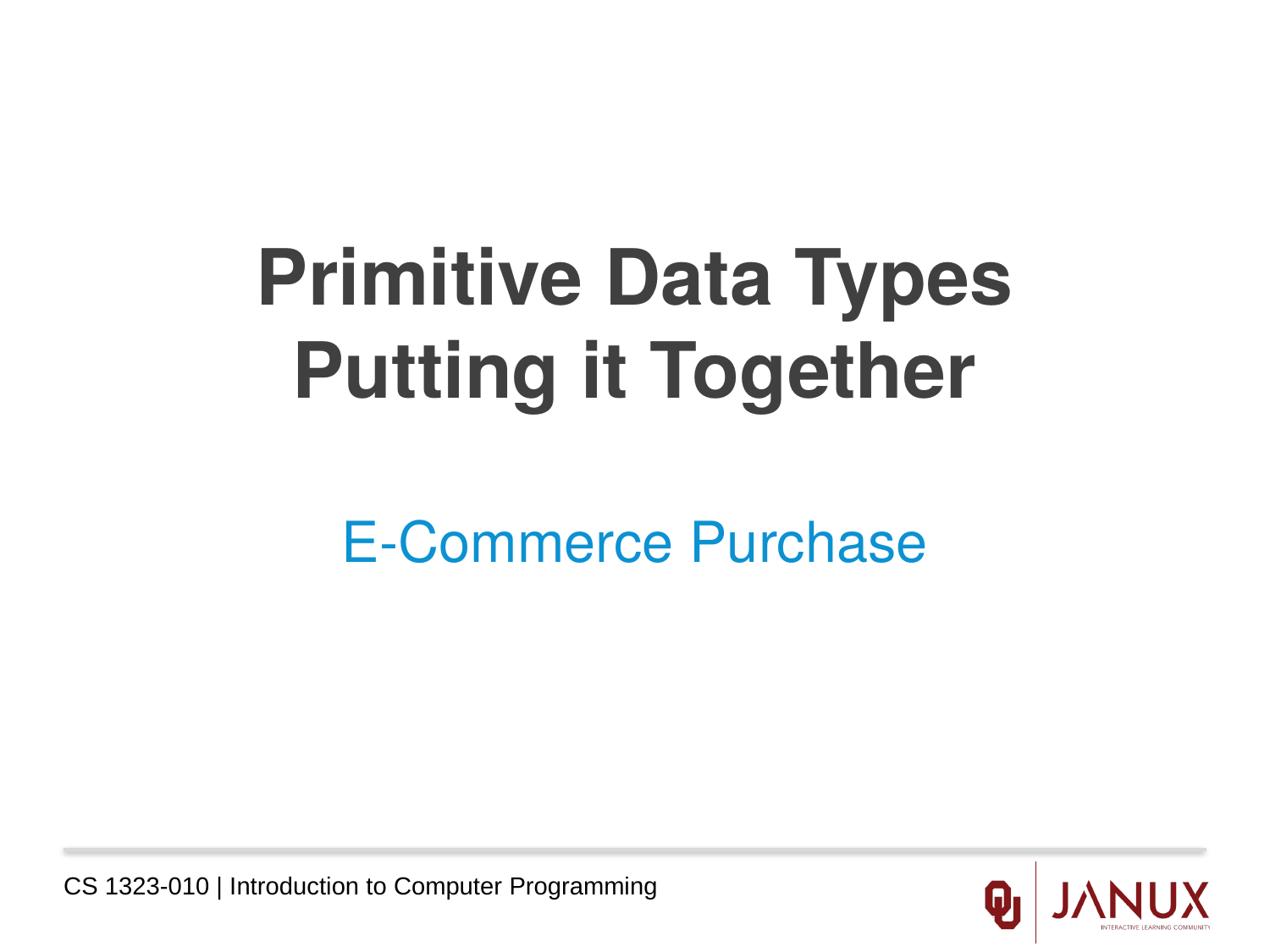

# Primitive Data Types Putting it Together
E-Commerce Purchase